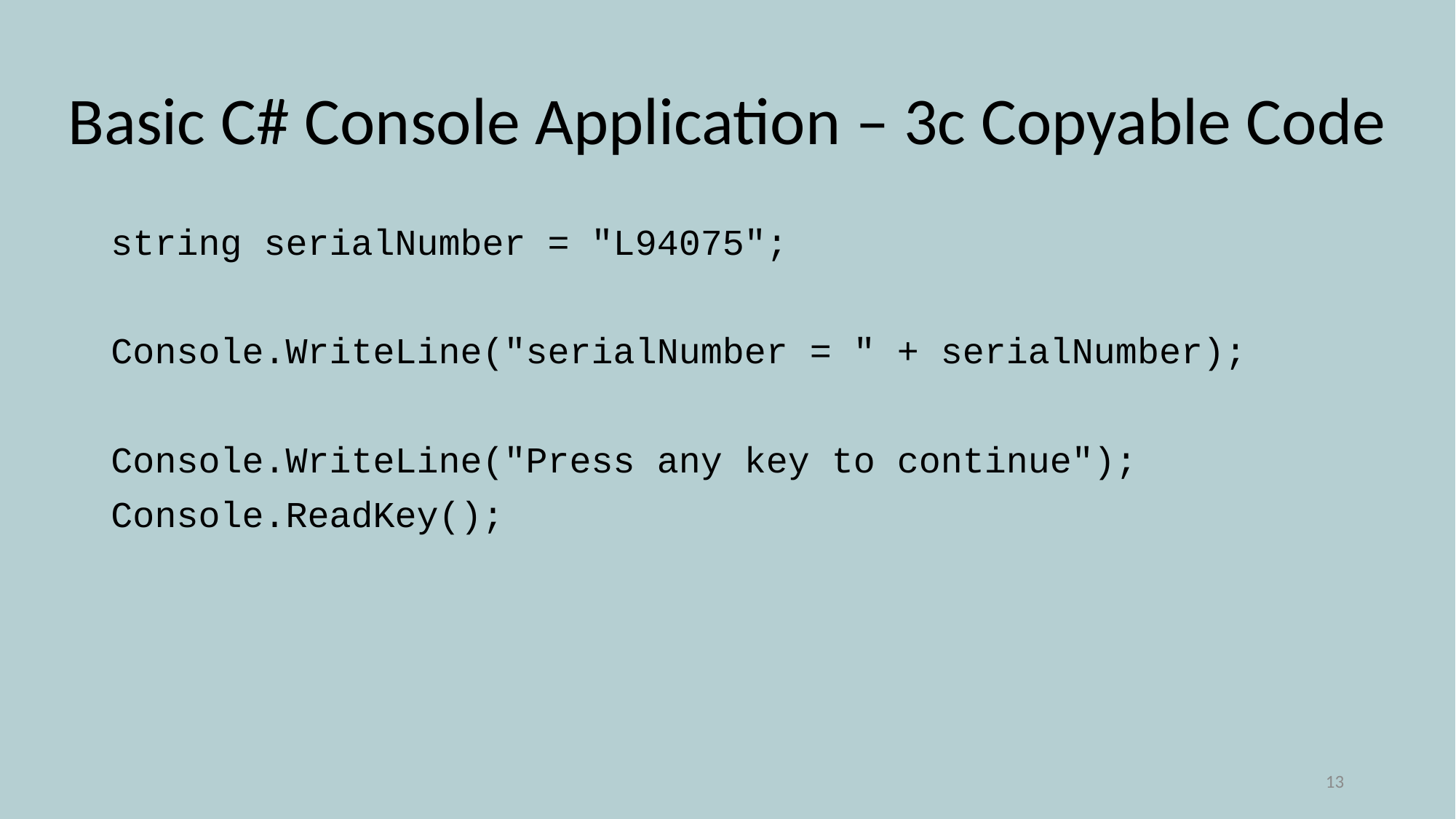

# Basic C# Console Application – 3c Copyable Code
string serialNumber = "L94075";

Console.WriteLine("serialNumber = " + serialNumber);

Console.WriteLine("Press any key to continue");
Console.ReadKey();
13